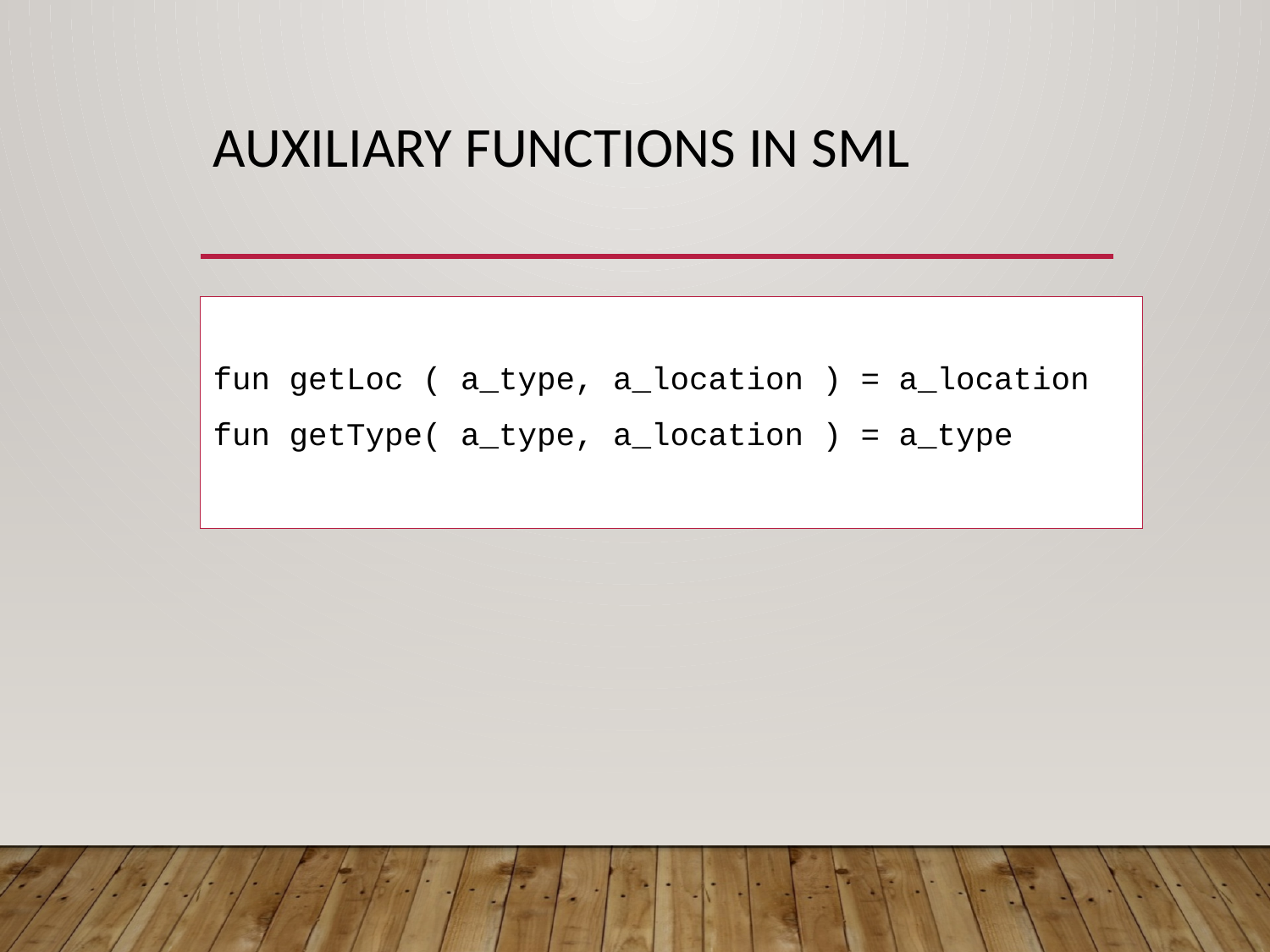

# Auxiliary functions in SML

fun getLoc ( a_type, a_location ) = a_location
fun getType( a_type, a_location ) = a_type